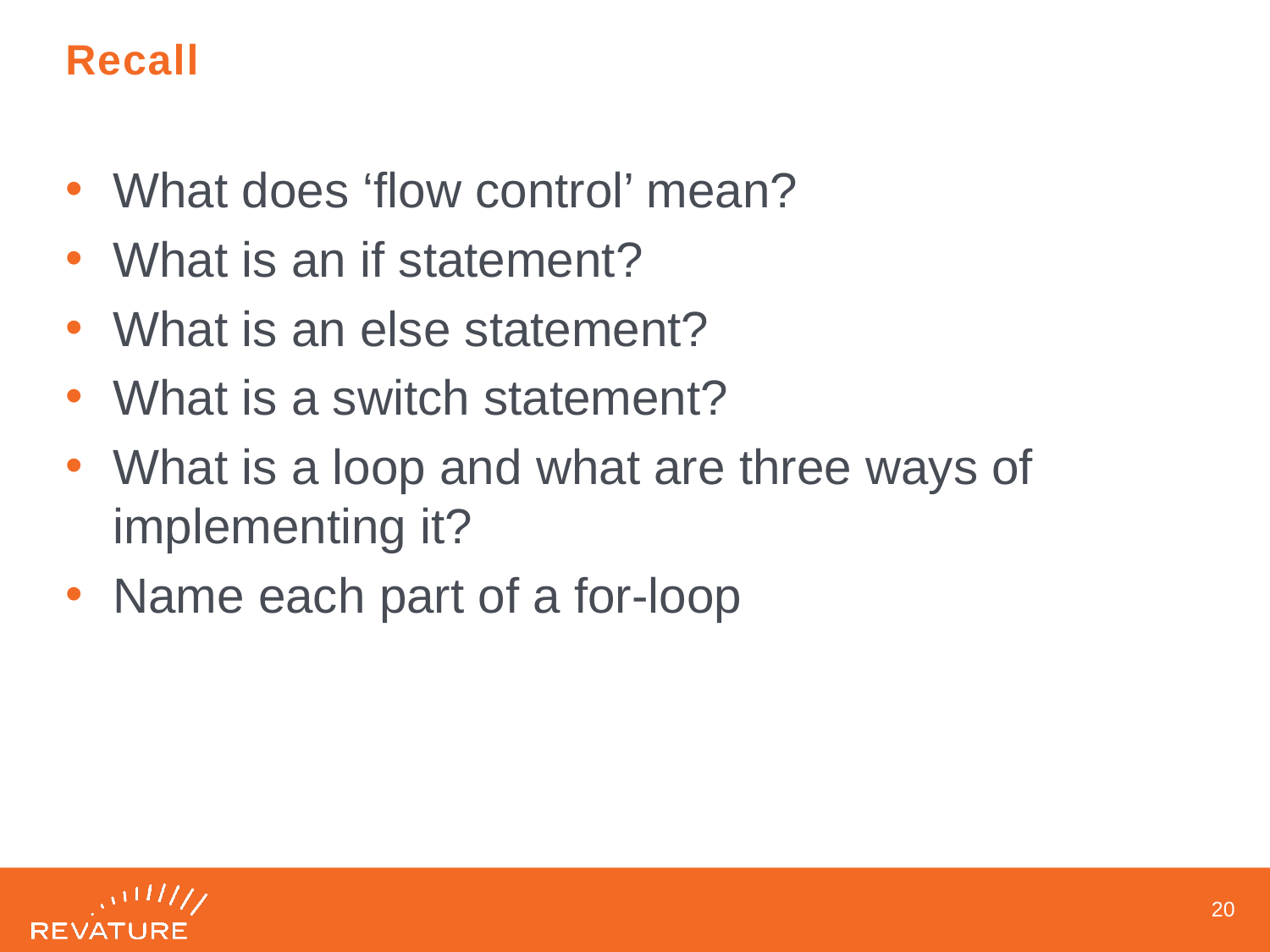

# Recall
What does ‘flow control’ mean?
What is an if statement?
What is an else statement?
What is a switch statement?
What is a loop and what are three ways of implementing it?
Name each part of a for-loop
20